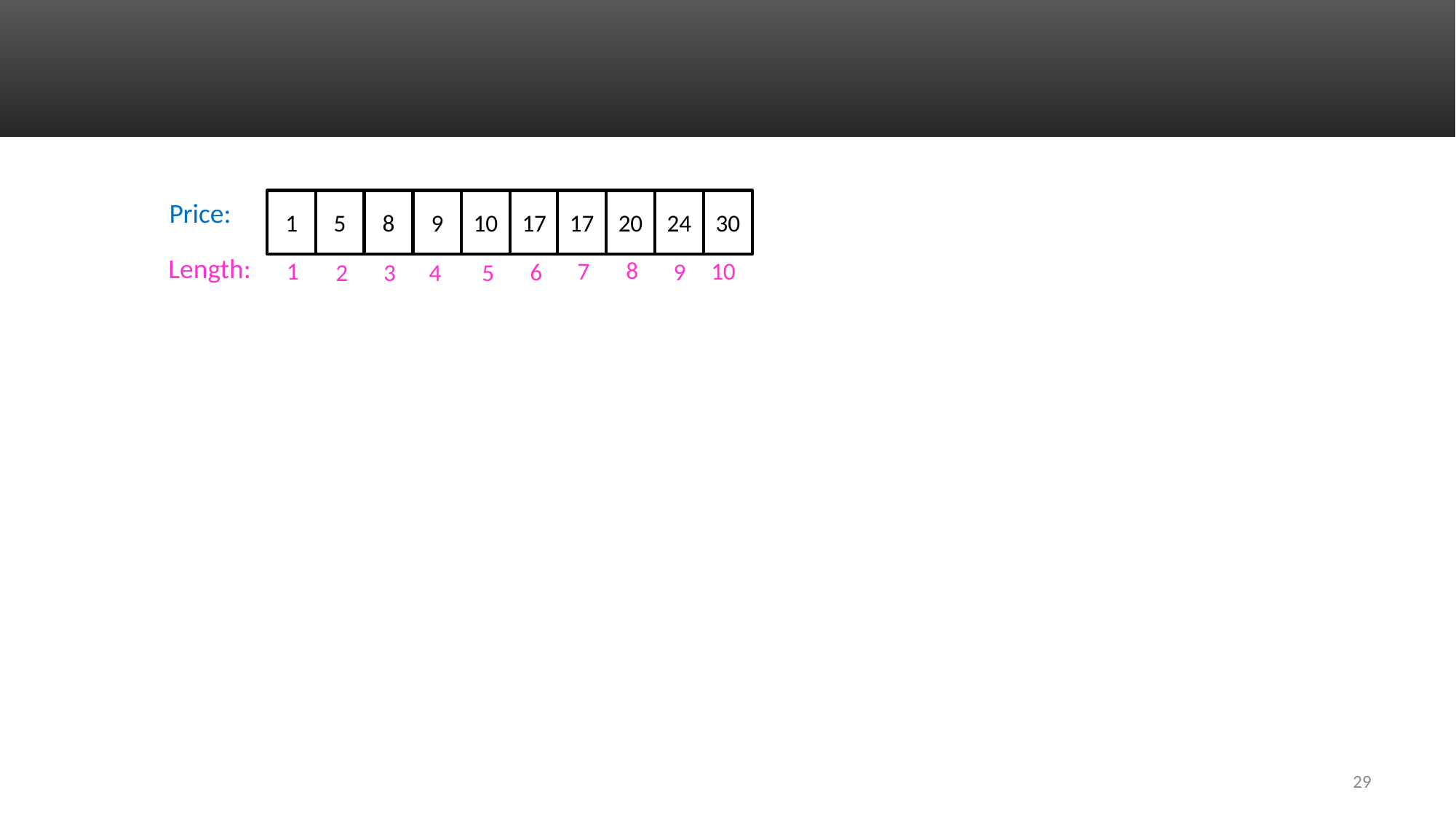

#
Price:
1
5
8
9
10
17
17
20
24
30
Length:
8
10
1
7
6
9
2
3
4
5
29